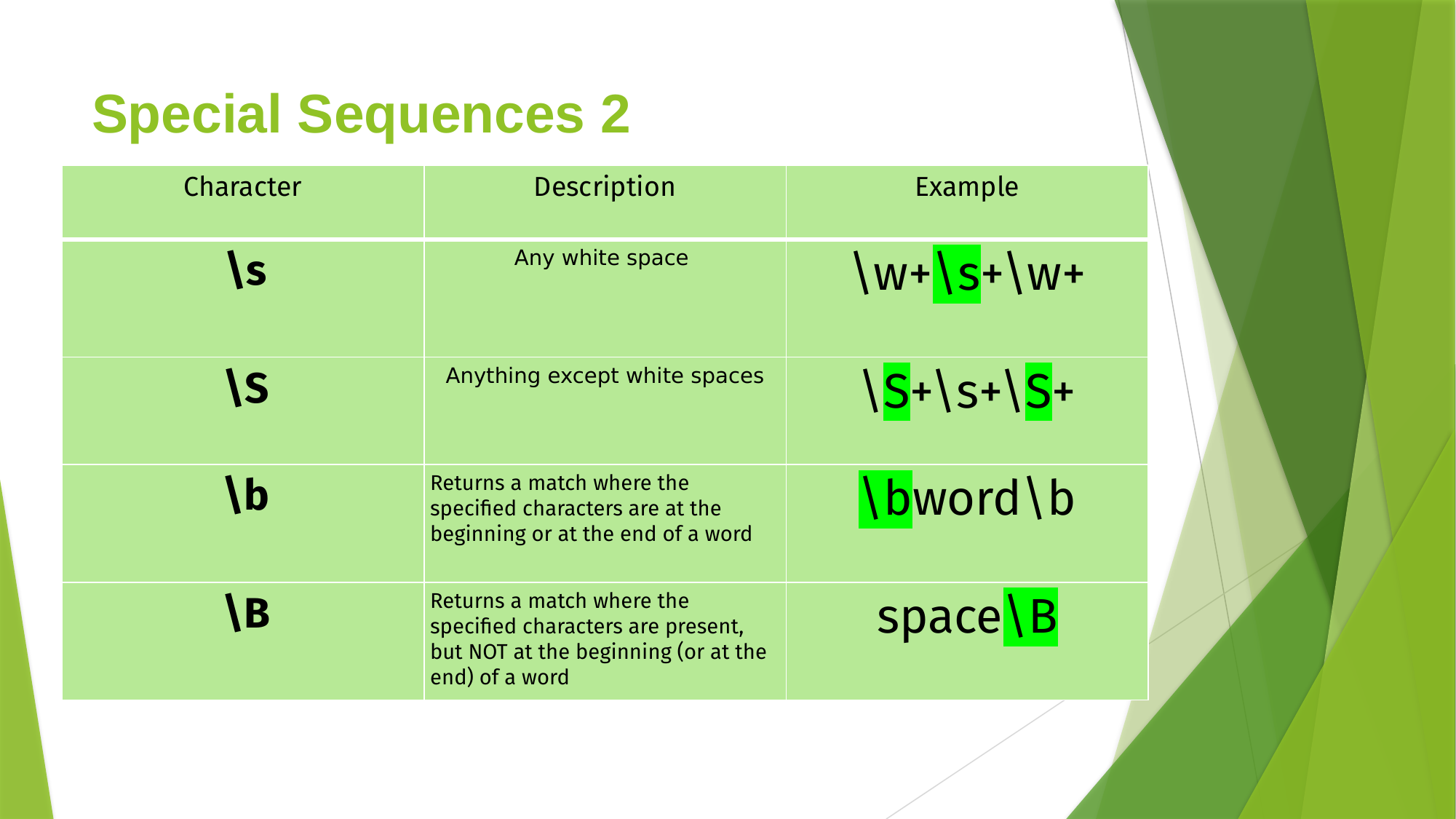

# Special Sequences 2
| Character | Description | Example |
| --- | --- | --- |
| \s | Any white space | \w+\s+\w+ |
| \S | Anything except white spaces | \S+\s+\S+ |
| \b | Returns a match where the specified characters are at the beginning or at the end of a word | \bword\b |
| \B | Returns a match where the specified characters are present, but NOT at the beginning (or at the end) of a word | space\B |